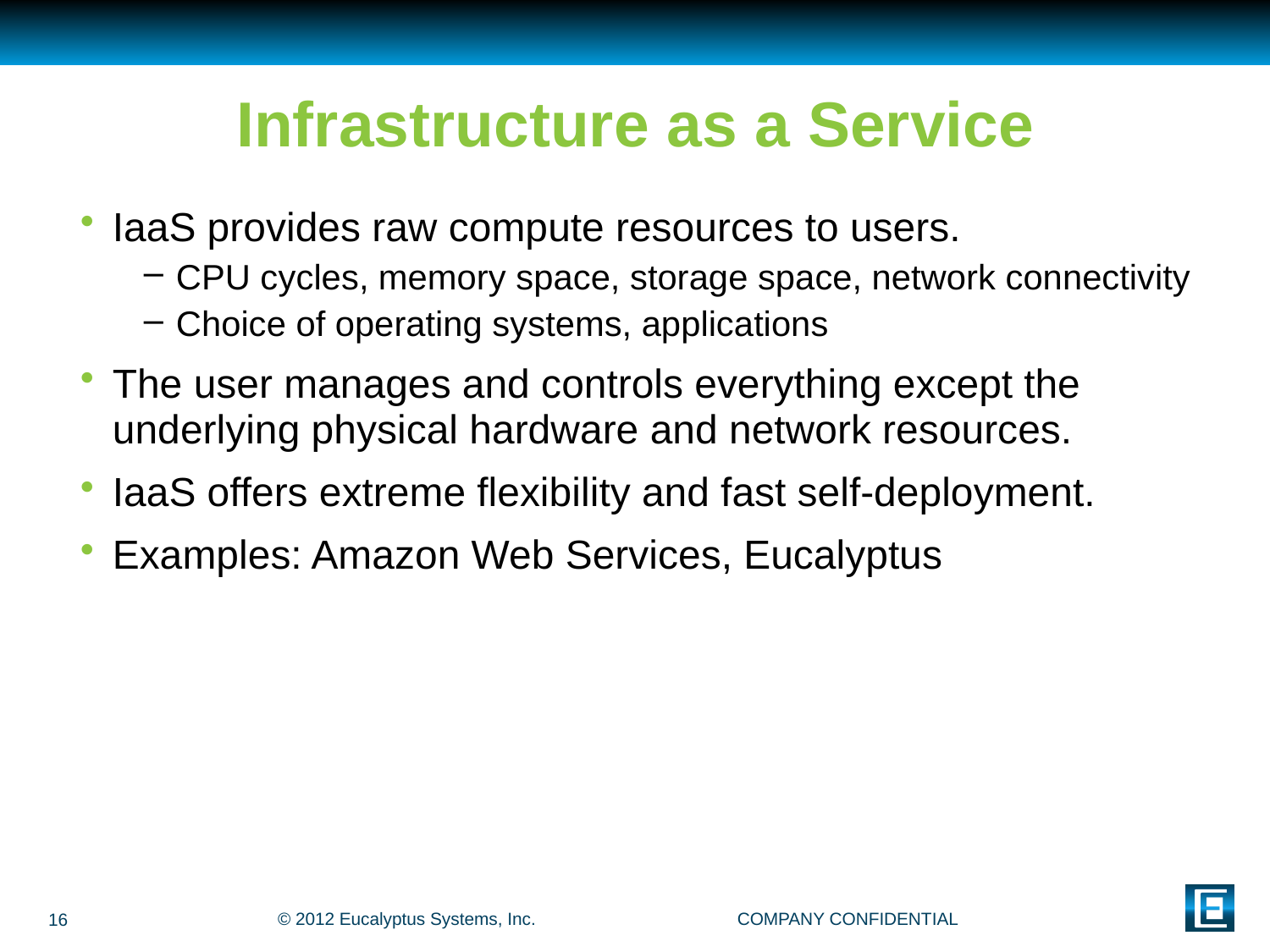

# Infrastructure as a Service
IaaS provides raw compute resources to users.
CPU cycles, memory space, storage space, network connectivity
Choice of operating systems, applications
The user manages and controls everything except the underlying physical hardware and network resources.
IaaS offers extreme flexibility and fast self-deployment.
Examples: Amazon Web Services, Eucalyptus
16